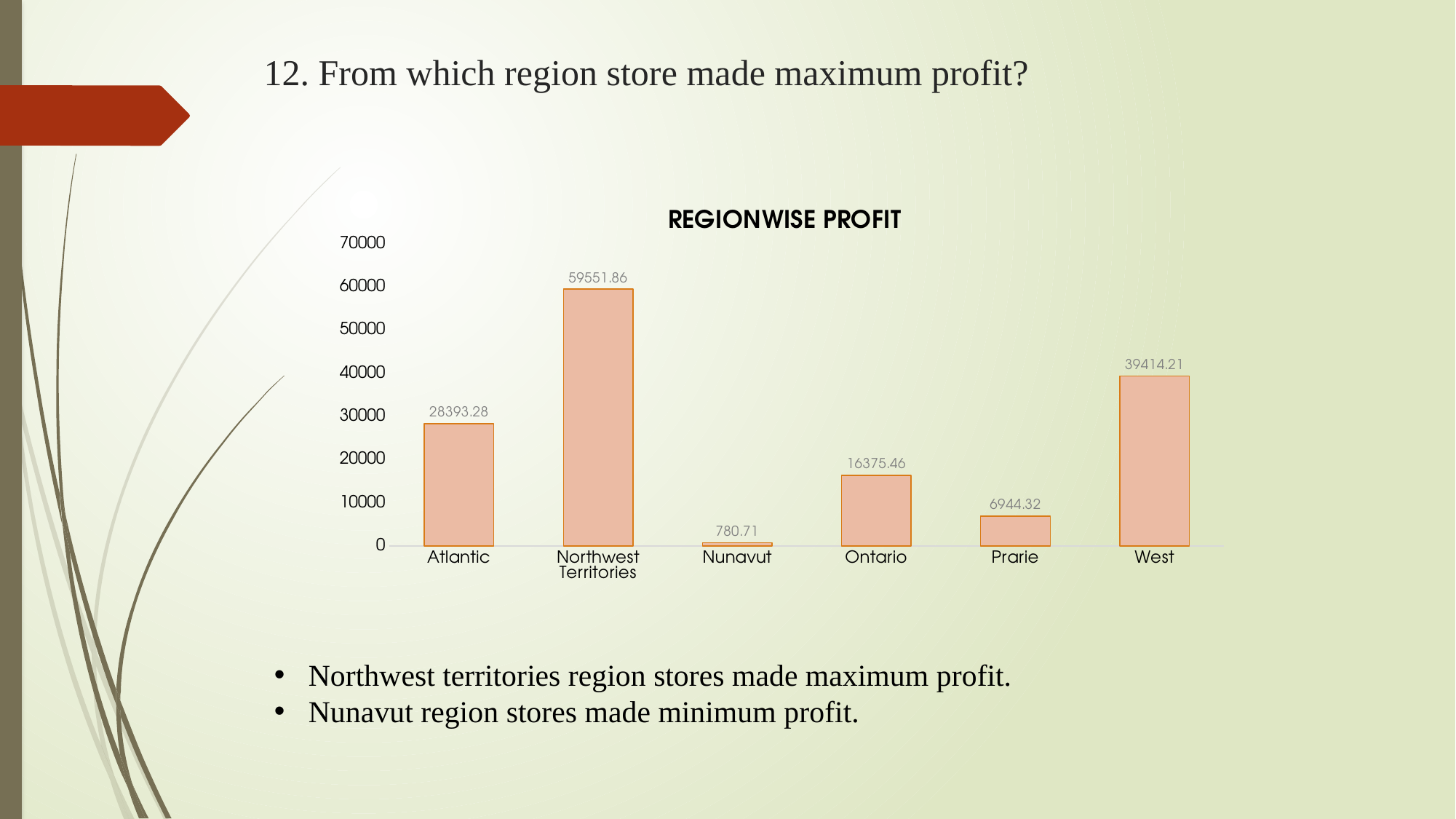

# 12. From which region store made maximum profit?

### Chart: REGIONWISE PROFIT

| Category | Total |
|---|---|
| Atlantic | 28393.280000000002 |
| Northwest Territories | 59551.86000000004 |
| Nunavut | 780.71 |
| Ontario | 16375.46 |
| Prarie | 6944.319999999999 |
| West | 39414.20999999999 |
Northwest territories region stores made maximum profit.
Nunavut region stores made minimum profit.